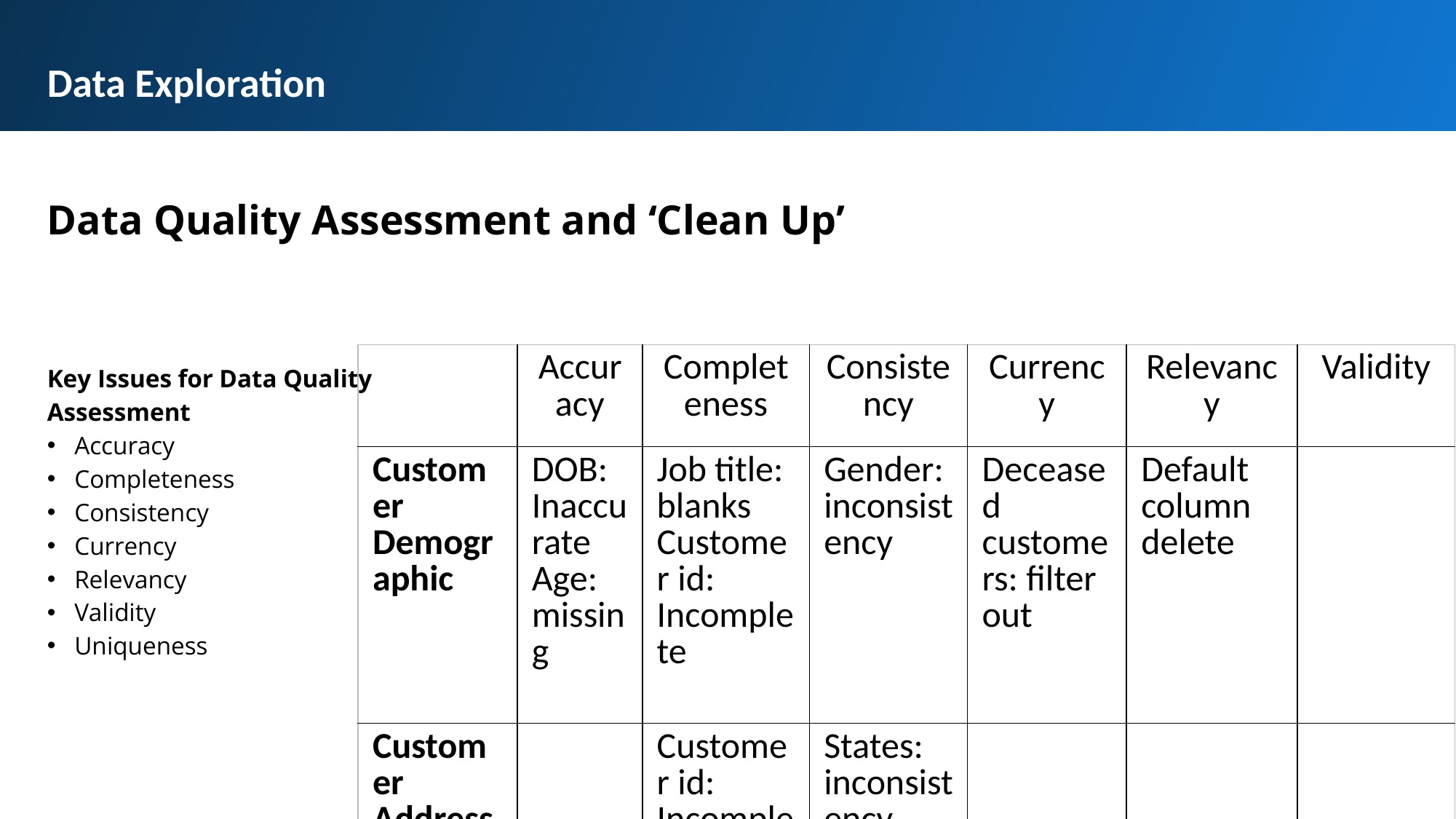

Data Exploration
Data Quality Assessment and ‘Clean Up’
Key Issues for Data Quality Assessment
Accuracy
Completeness
Consistency
Currency
Relevancy
Validity
Uniqueness
|  | Accuracy | Completeness | Consistency | Currency | Relevancy | Validity |
| --- | --- | --- | --- | --- | --- | --- |
| Customer Demographic | DOB: Inaccurate Age: missing | Job title: blanks Customer id: Incomplete | Gender: inconsistency | Deceased customers: filter out | Default column delete |  |
| Customer Address |  | Customer id: Incomplete | States: inconsistency |  |  |  |
| Transactions | Profit:missing | Customer id: Incomplete Online Orders: blanks Brand: blanks |  |  | Cancelled Status order filter out | List price: format Product sold date: format |